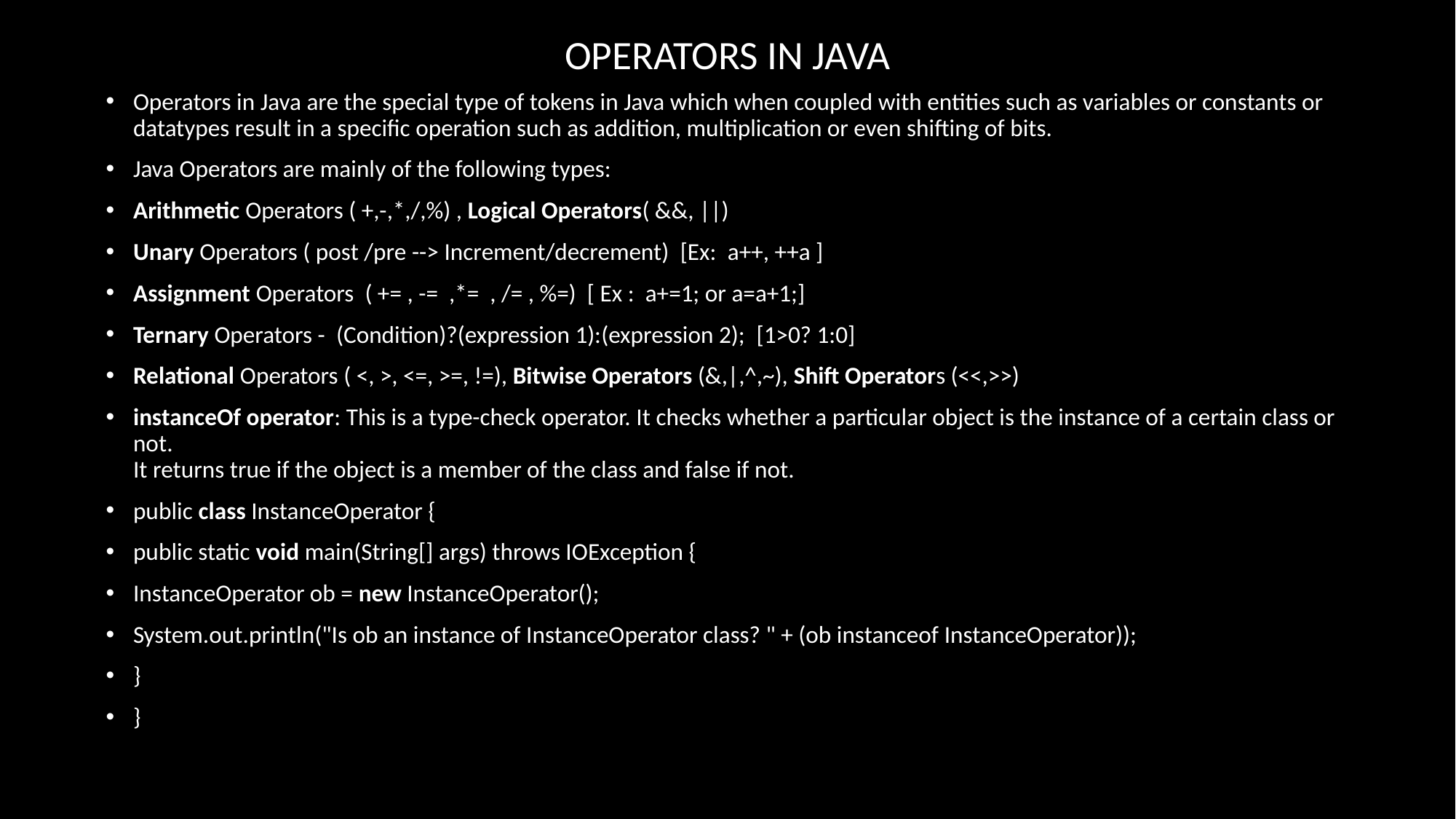

# OPERATORS IN JAVA
Operators in Java are the special type of tokens in Java which when coupled with entities such as variables or constants or datatypes result in a specific operation such as addition, multiplication or even shifting of bits.
Java Operators are mainly of the following types:
Arithmetic Operators ( +,-,*,/,%) , Logical Operators( &&, ||)
Unary Operators ( post /pre --> Increment/decrement)  [Ex:  a++, ++a ]
Assignment Operators  ( += , -=  ,*=  , /= , %=)  [ Ex :  a+=1; or a=a+1;]
Ternary Operators -  (Condition)?(expression 1):(expression 2);  [1>0? 1:0]
Relational Operators ( <, >, <=, >=, !=), Bitwise Operators (&,|,^,~), Shift Operators (<<,>>)
instanceOf operator: This is a type-check operator. It checks whether a particular object is the instance of a certain class or not.
It returns true if the object is a member of the class and false if not.
public class InstanceOperator {
public static void main(String[] args) throws IOException {
InstanceOperator ob = new InstanceOperator();
System.out.println("Is ob an instance of InstanceOperator class? " + (ob instanceof InstanceOperator));
}
}